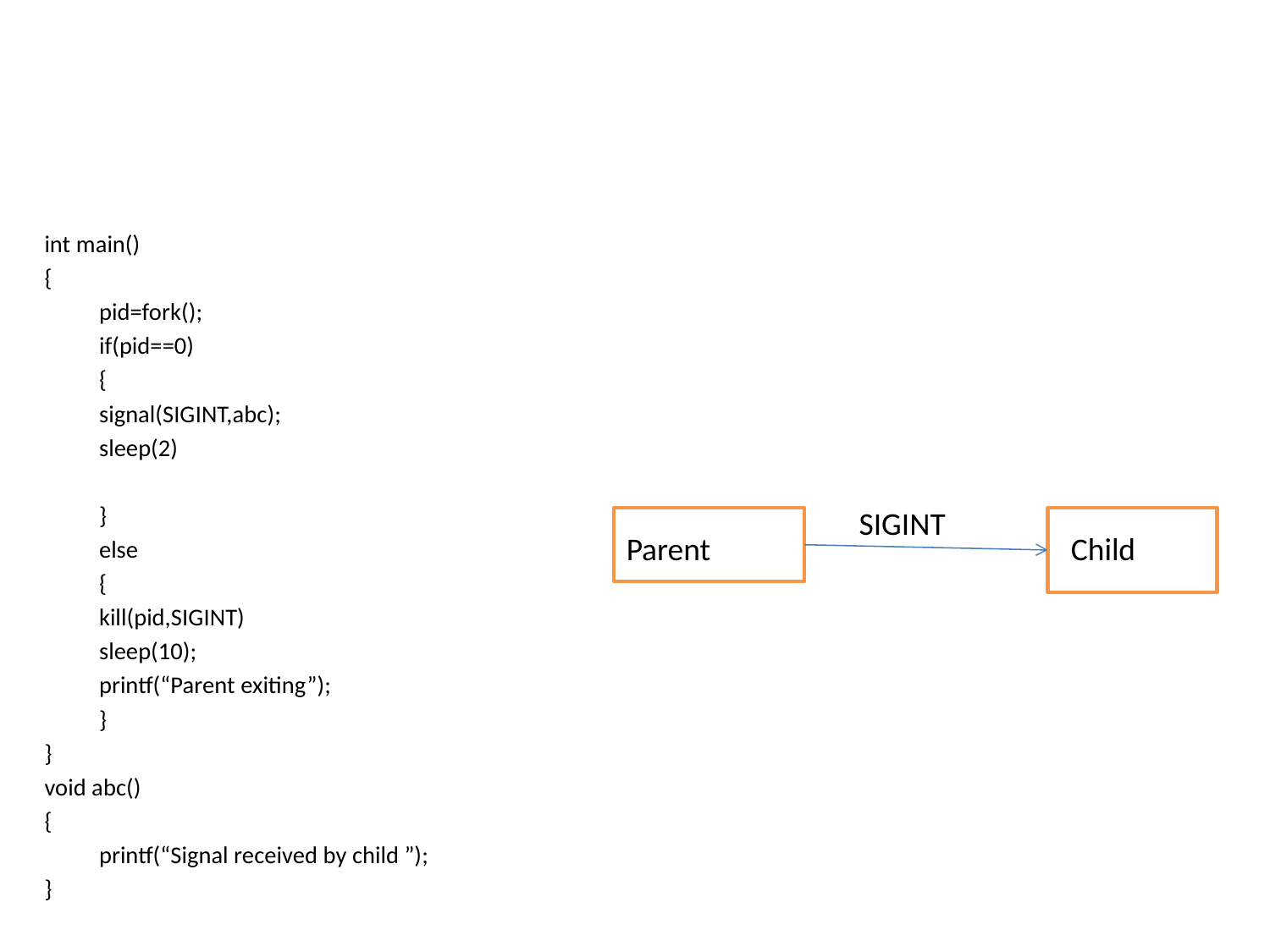

#
int main()
{
	pid=fork();
	if(pid==0)
	{
		signal(SIGINT,abc);
		sleep(2)

	}
	else
	{
		kill(pid,SIGINT)
		sleep(10);
		printf(“Parent exiting”);
	}
}
void abc()
{
	printf(“Signal received by child ”);
}

SIGINT

Parent
Child